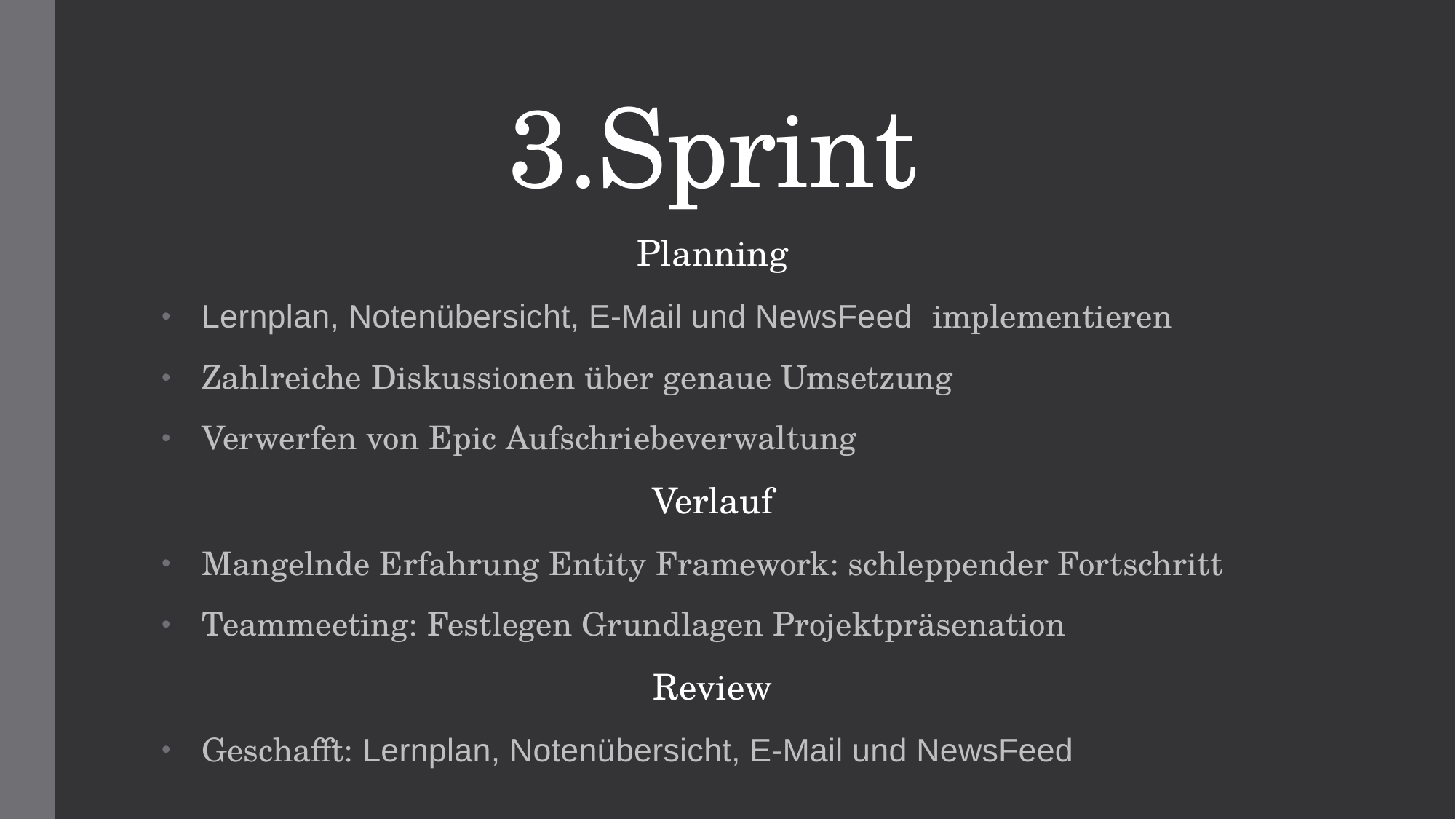

# 3.Sprint
Planning
Lernplan, Notenübersicht, E-Mail und NewsFeed  implementieren
Zahlreiche Diskussionen über genaue Umsetzung
Verwerfen von Epic Aufschriebeverwaltung
Verlauf
Mangelnde Erfahrung Entity Framework: schleppender Fortschritt
Teammeeting: Festlegen Grundlagen Projektpräsenation
Review
Geschafft: Lernplan, Notenübersicht, E-Mail und NewsFeed